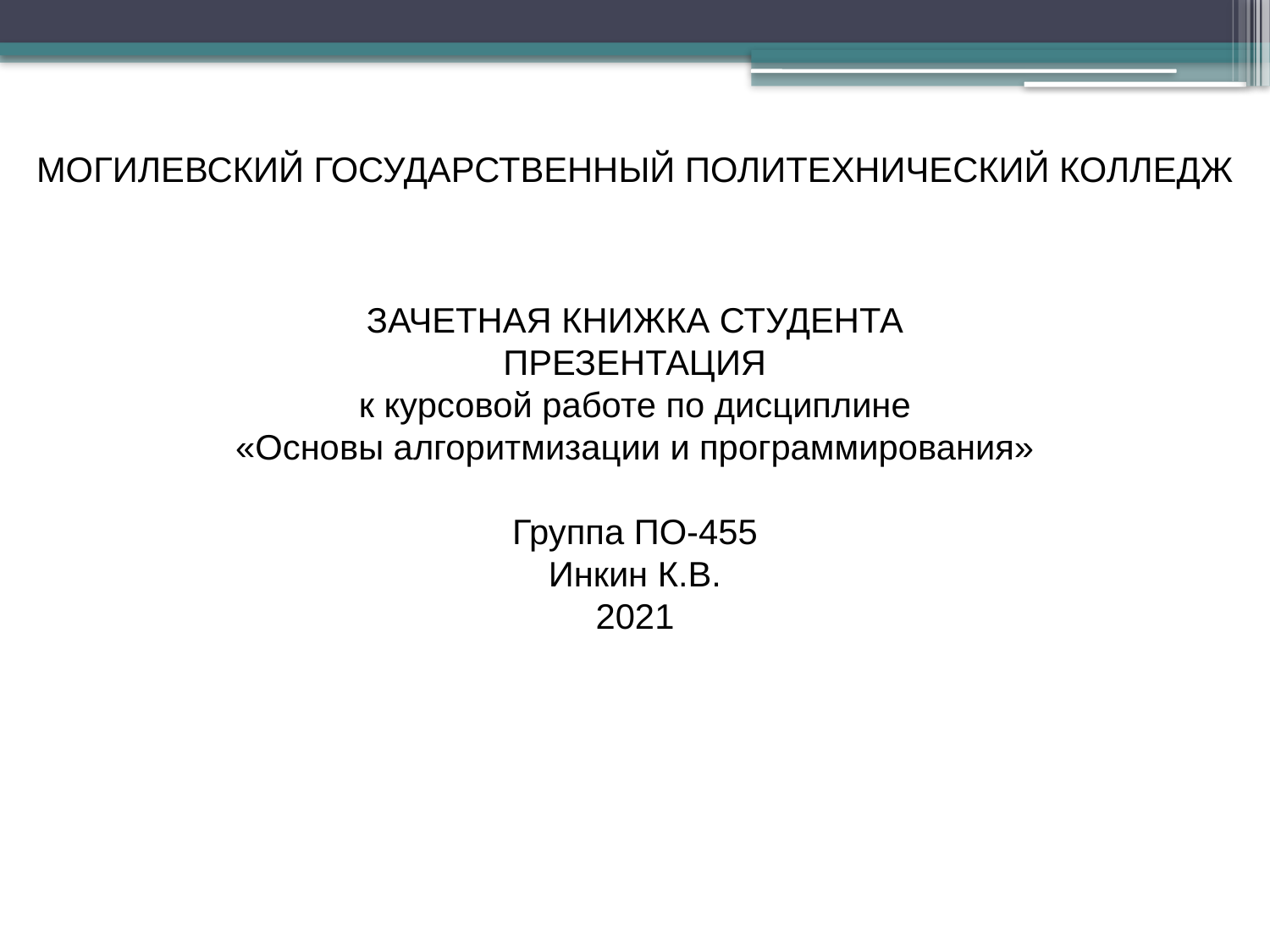

МОГИЛЕВСКИЙ ГОСУДАРСТВЕННЫЙ ПОЛИТЕХНИЧЕСКИЙ КОЛЛЕДЖ

ЗАЧЕТНАЯ КНИЖКА СТУДЕНТА
ПРЕЗЕНТАЦИЯ
к курсовой работе по дисциплине
«Основы алгоритмизации и программирования»

Группа ПО-455
Инкин К.В.
2021